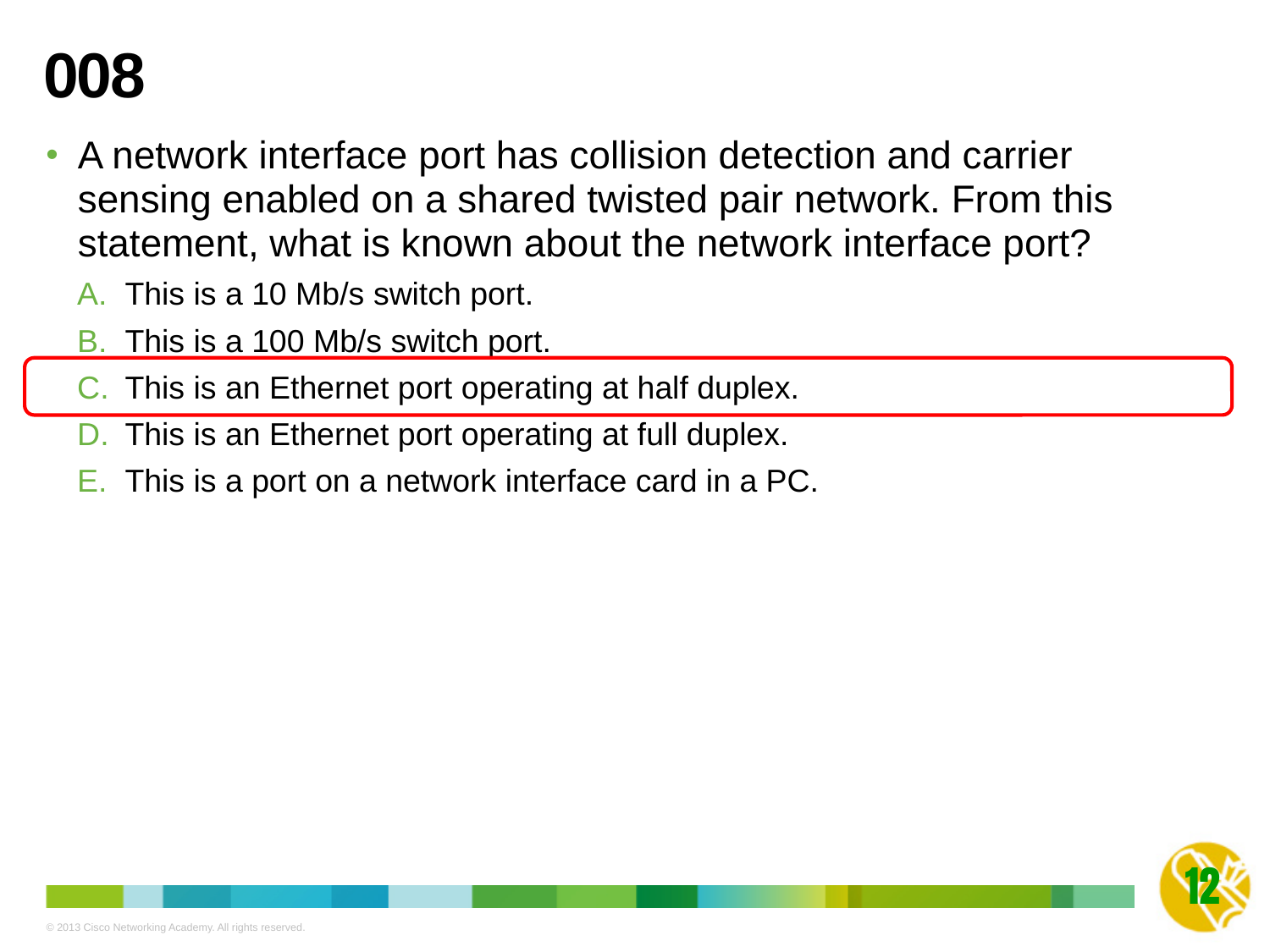

# 008
A network interface port has collision detection and carrier sensing enabled on a shared twisted pair network. From this statement, what is known about the network interface port?
This is a 10 Mb/s switch port.
This is a 100 Mb/s switch port.
This is an Ethernet port operating at half duplex.
This is an Ethernet port operating at full duplex.
This is a port on a network interface card in a PC.